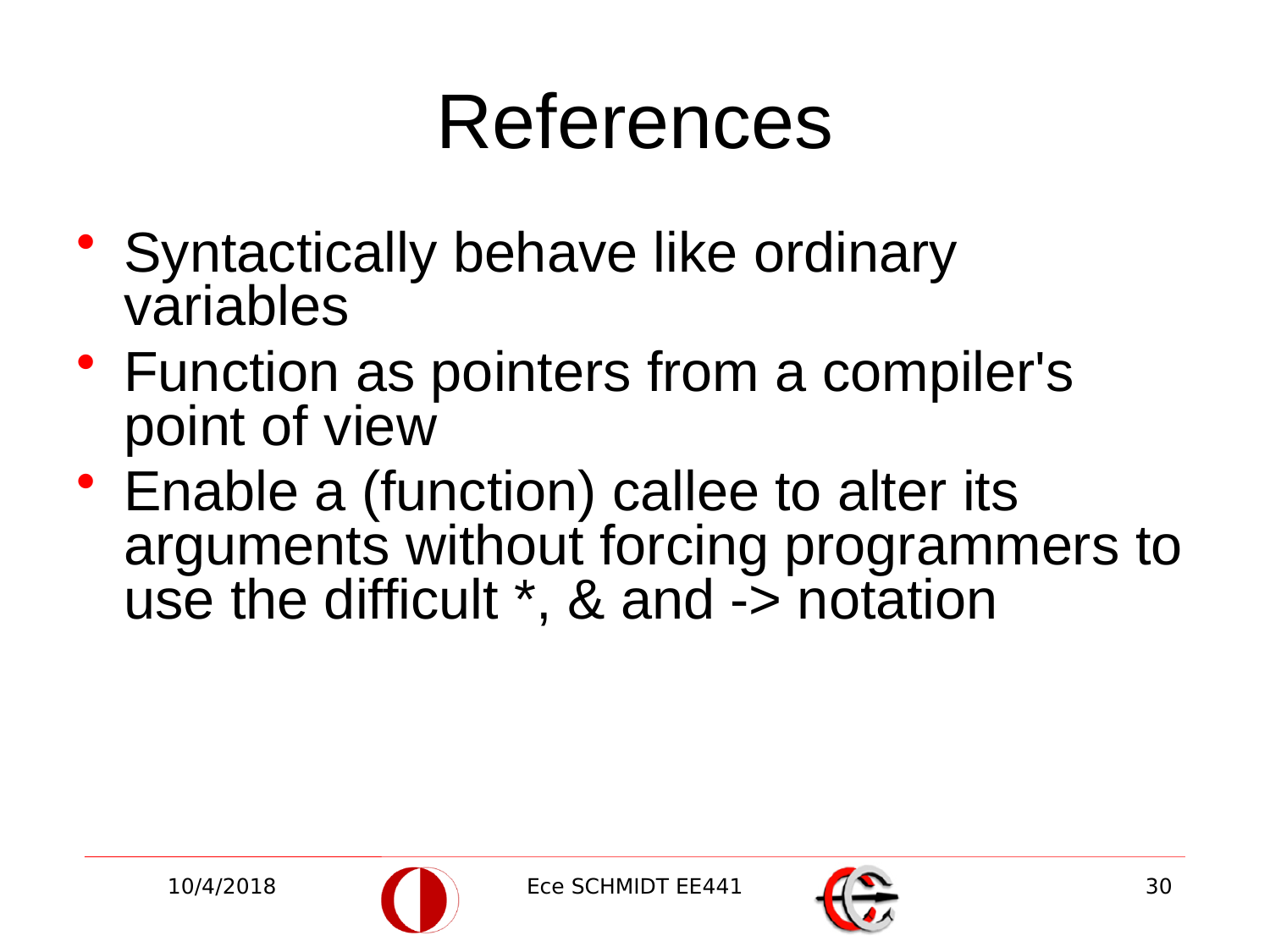

# References
Syntactically behave like ordinary variables
Function as pointers from a compiler's point of view
Enable a (function) callee to alter its arguments without forcing programmers to use the difficult *, & and -> notation

10/4/2018
Ece SCHMIDT EE441
30